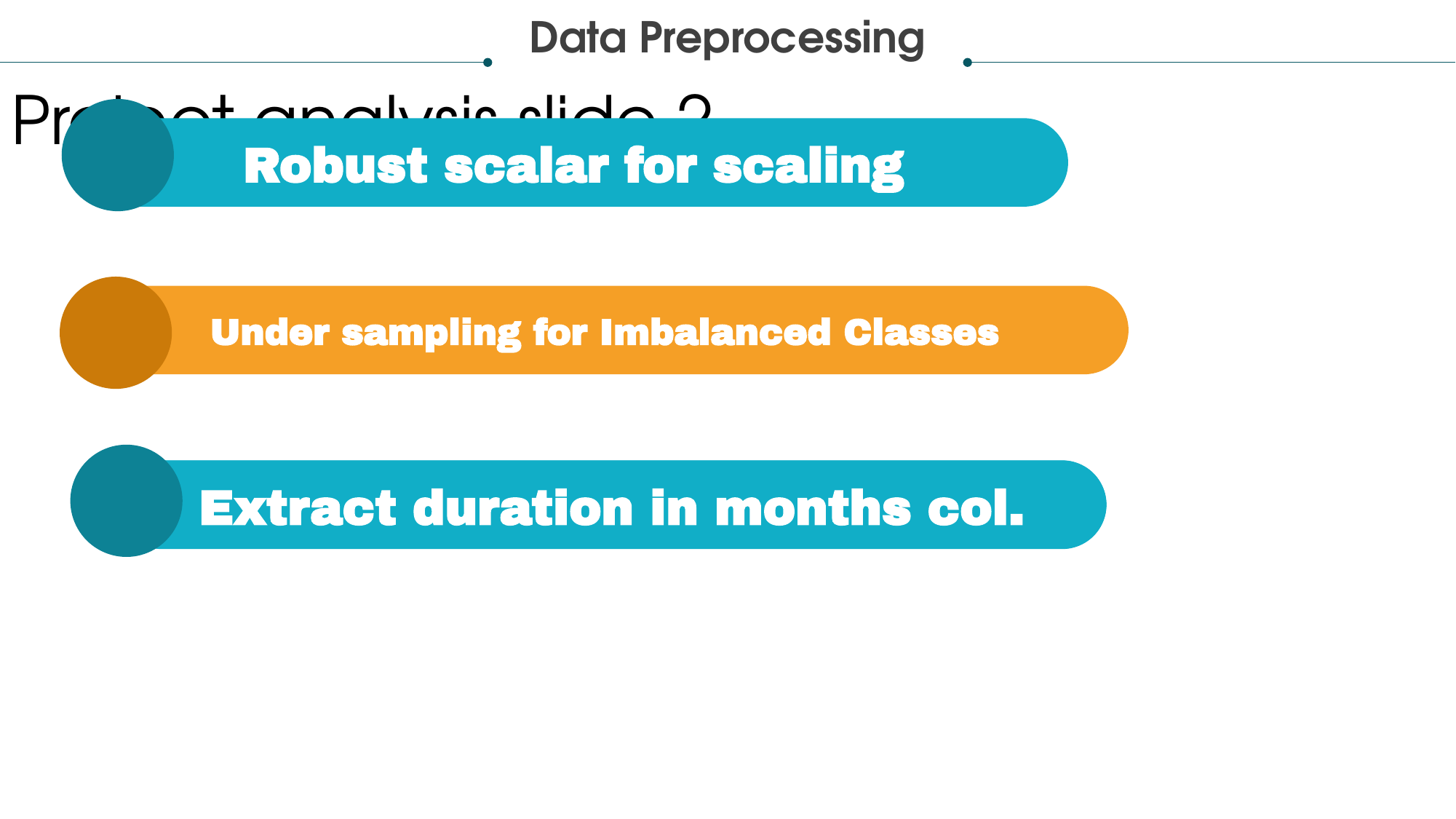

Data Preprocessing

Project analysis slide 2

Robust scalar for scaling

Under sampling for Imbalanced Classes

Robust scalar for scaling
Extract duration in months col.